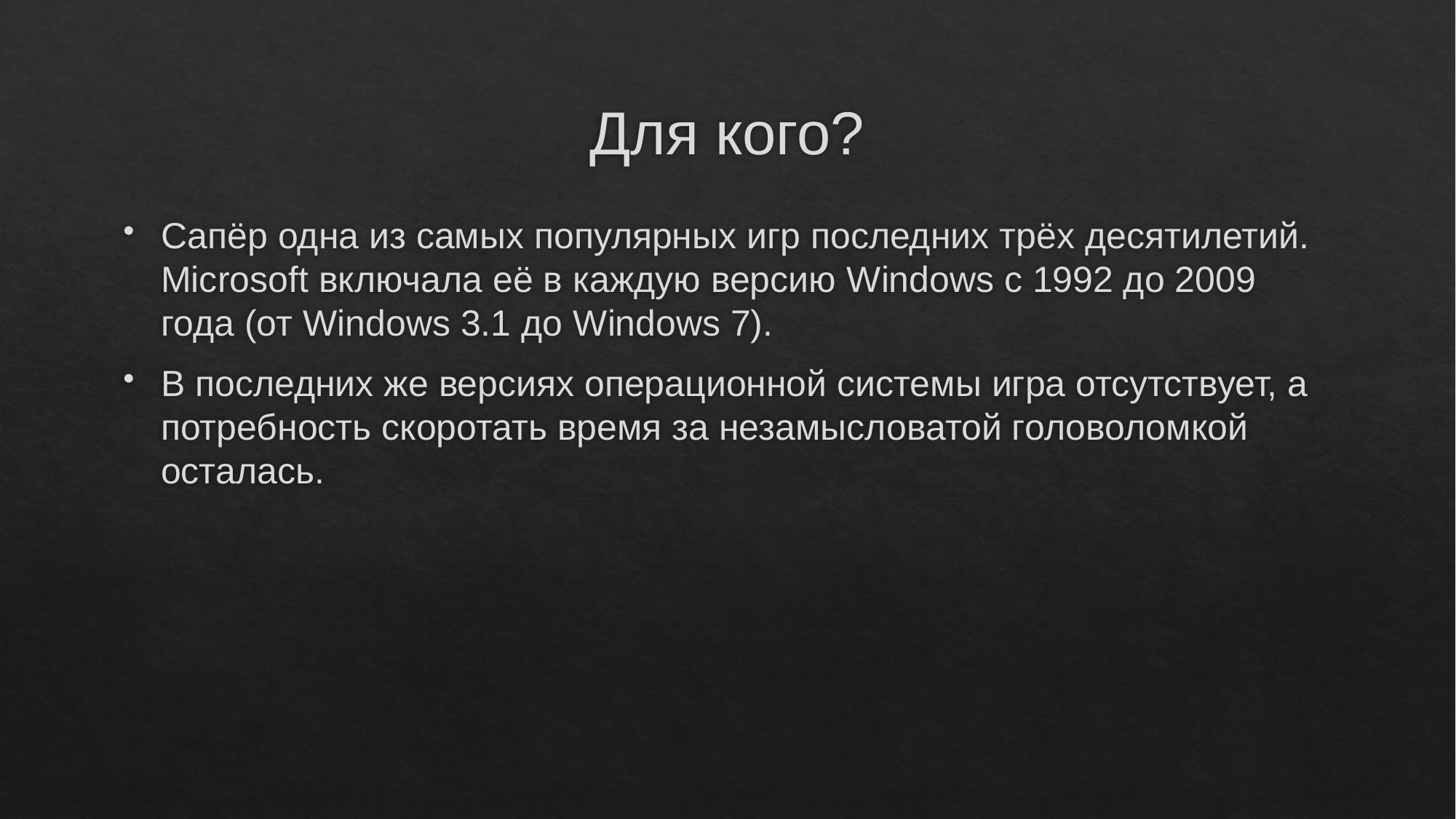

# Для кого?
Сапёр одна из самых популярных игр последних трёх десятилетий. Microsoft включала её в каждую версию Windows с 1992 до 2009 года (от Windows 3.1 до Windows 7).
В последних же версиях операционной системы игра отсутствует, а потребность скоротать время за незамысловатой головоломкой осталась.